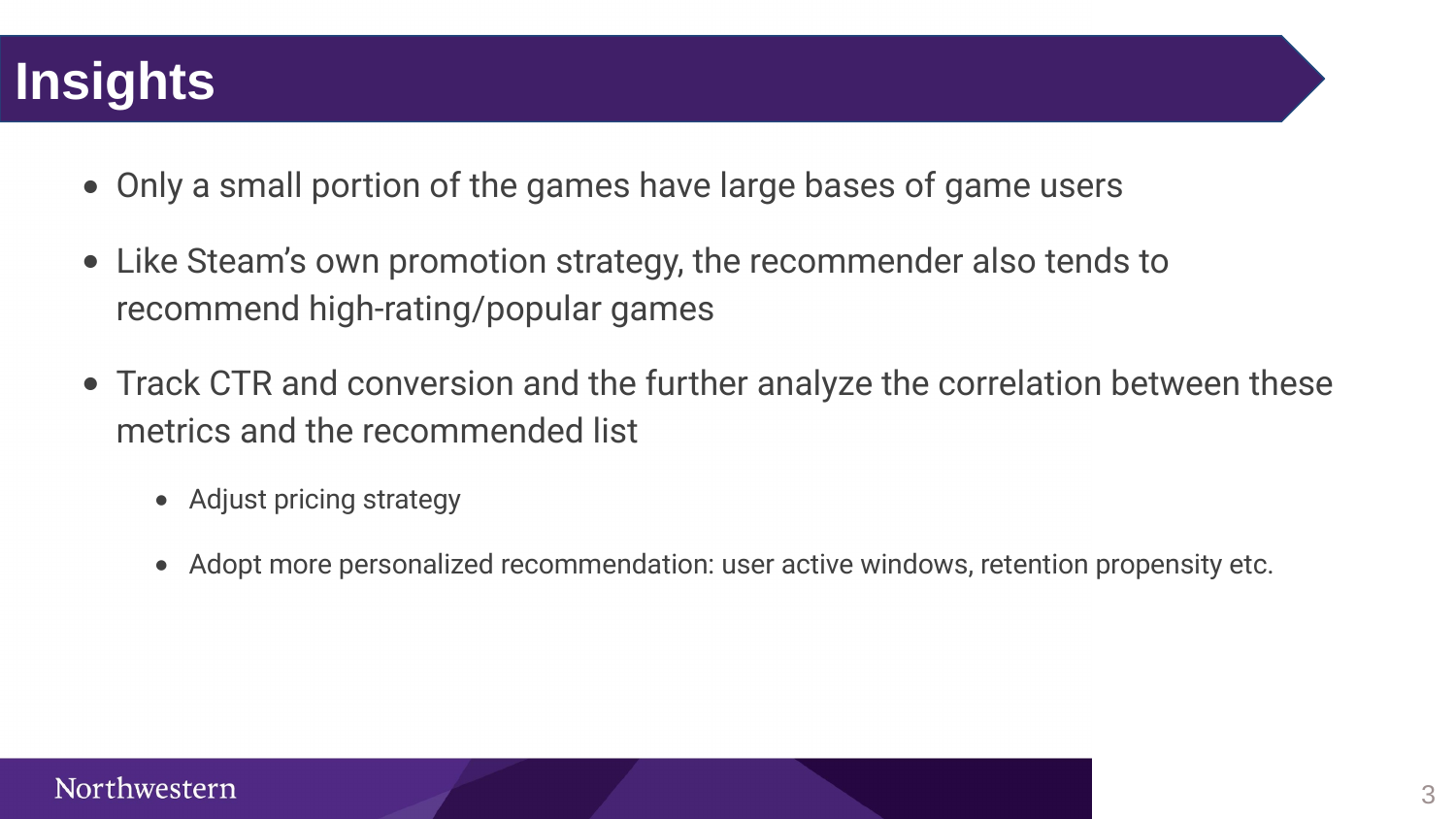

Project Statement
Insights
Only a small portion of the games have large bases of game users
Like Steam’s own promotion strategy, the recommender also tends to recommend high-rating/popular games
Track CTR and conversion and the further analyze the correlation between these metrics and the recommended list
Adjust pricing strategy
Adopt more personalized recommendation: user active windows, retention propensity etc.

3